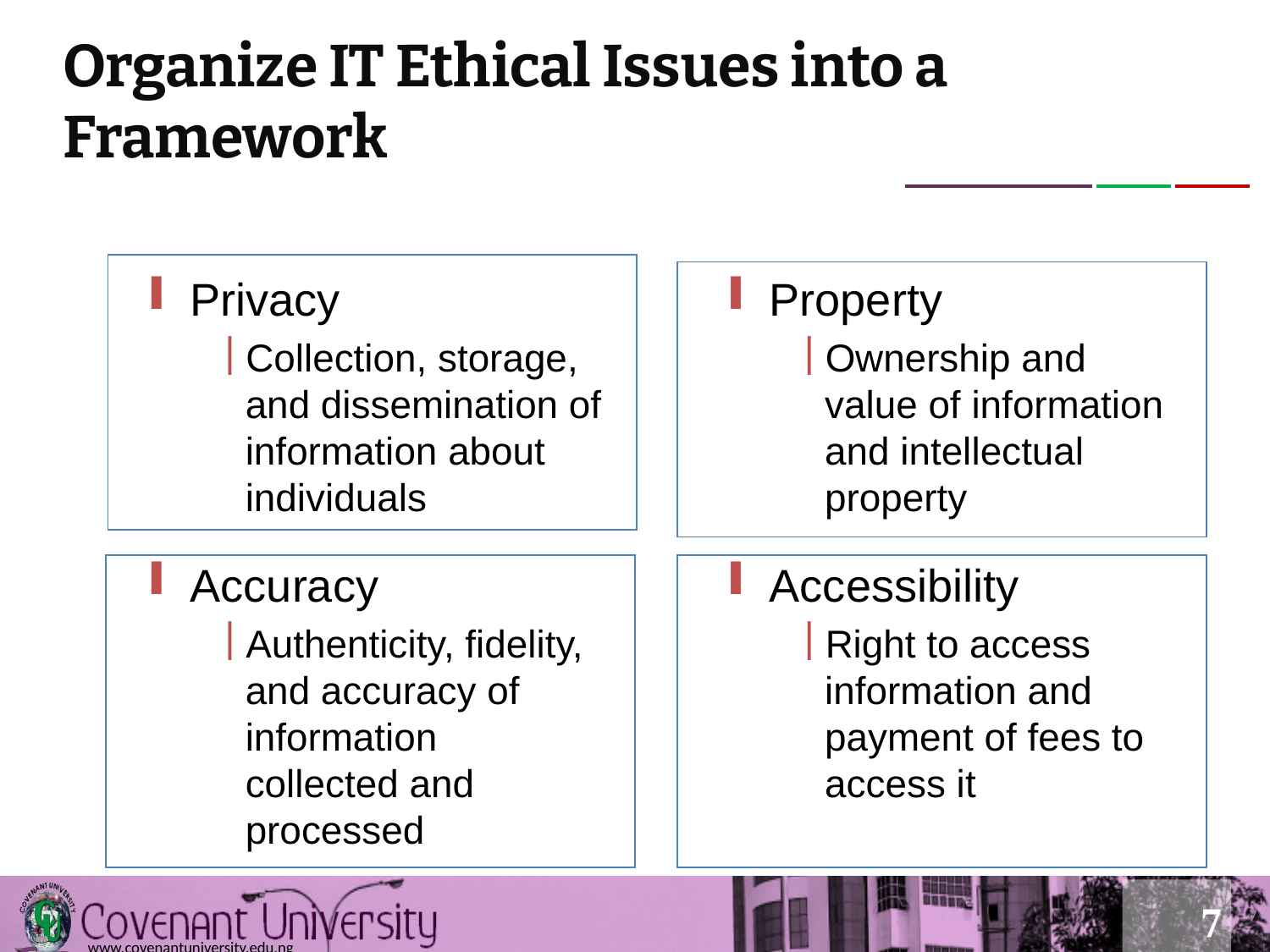

# Organize IT Ethical Issues into a Framework

Privacy
Collection, storage, and dissemination of information about individuals
Property
Ownership and value of information and intellectual property
Accuracy
Authenticity, fidelity, and accuracy of information collected and processed
Accessibility
Right to access information and payment of fees to access it

7